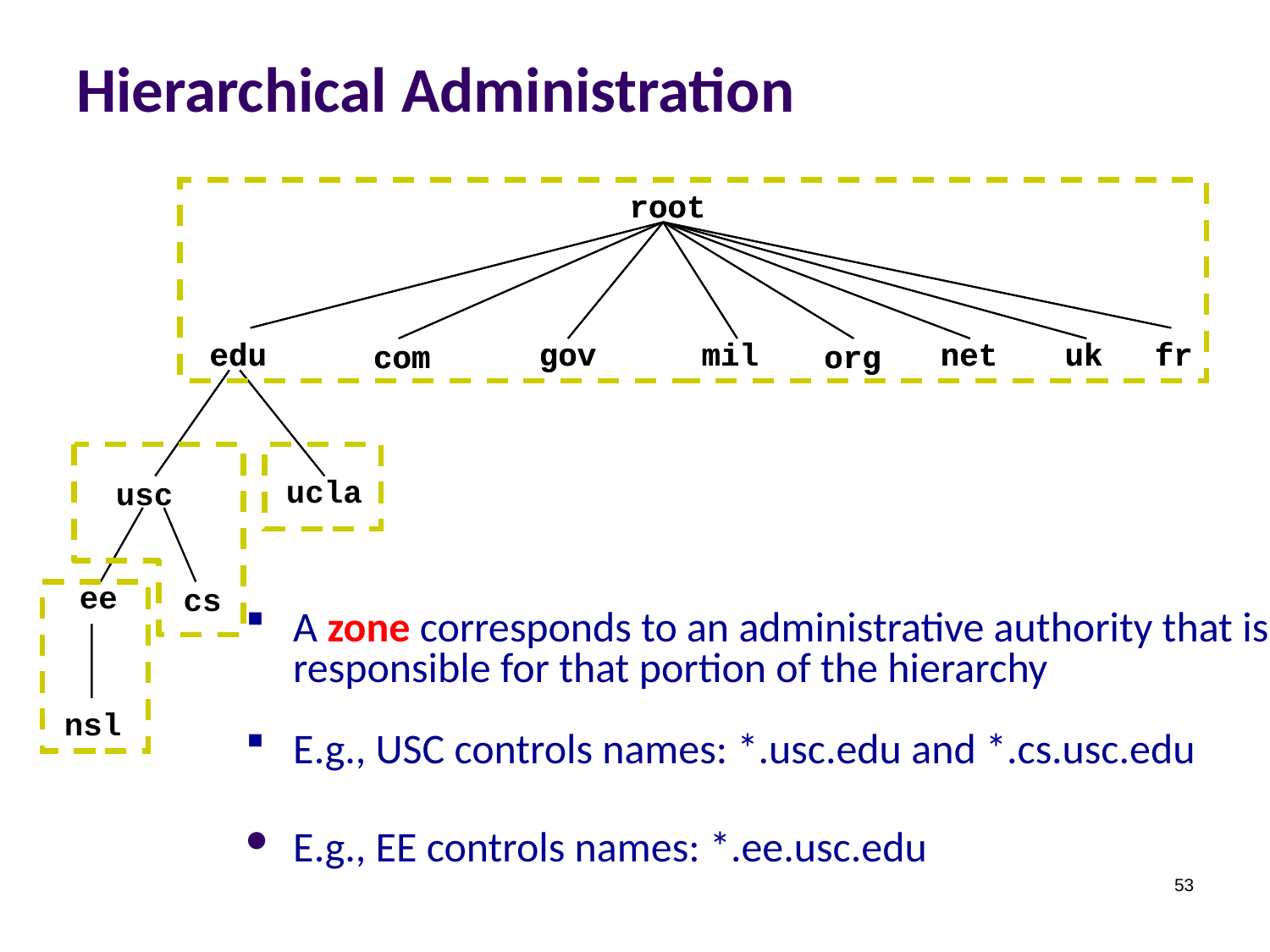

# Hierarchical Administration

root
root

edu
edu
gov
gov
mil
mil
net
net
uk
uk
fr
fr
com
com
org
org

ucla
usc

ee
cs

A zone corresponds to an administrative authority that is responsible for that portion of the hierarchy

E.g., USC controls names: *.usc.edu and *.cs.usc.edu

E.g., EE controls names: *.ee.usc.edu

nsl
53